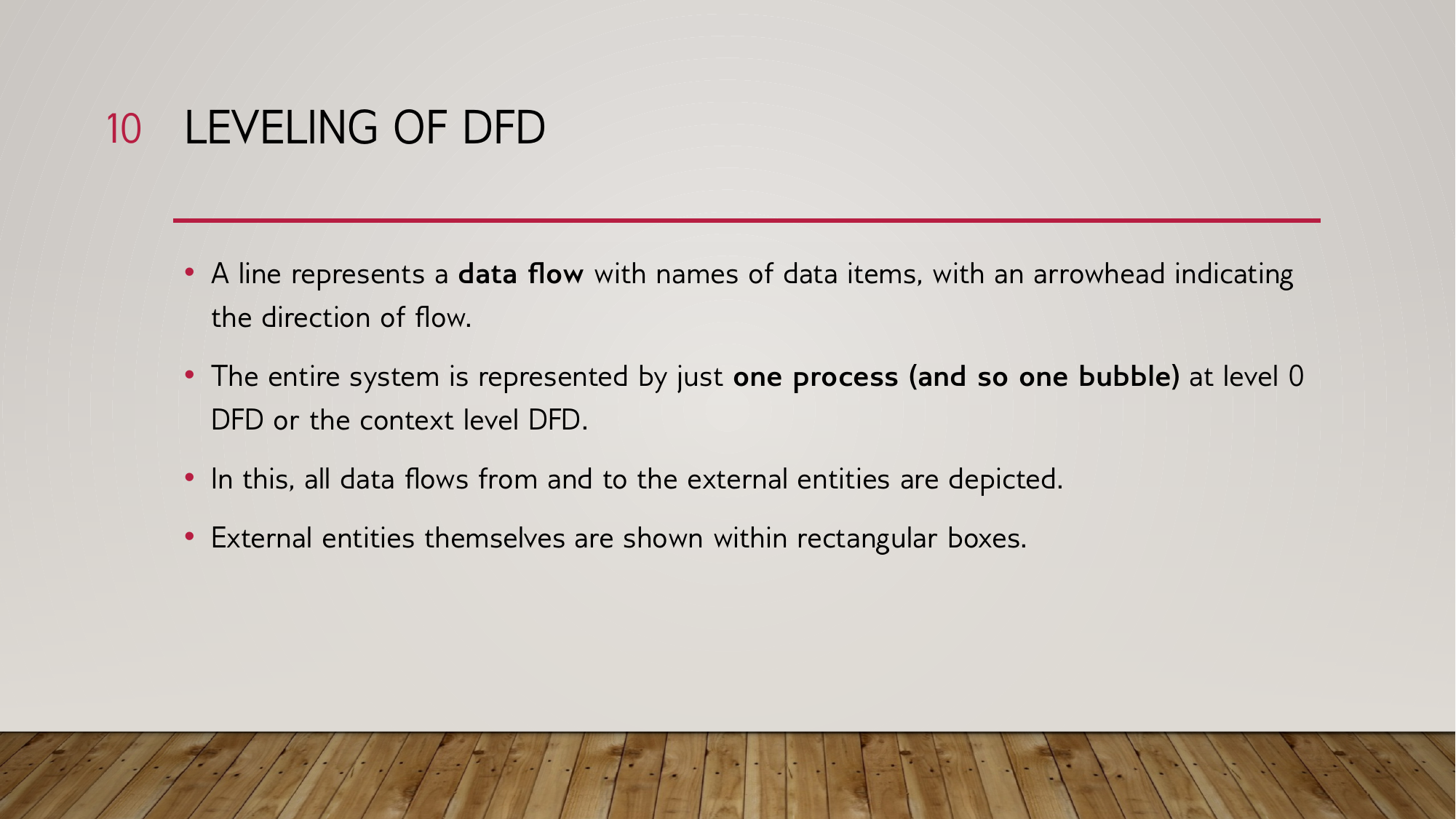

10
# Leveling OF dfd
A line represents a data flow with names of data items, with an arrowhead indicating the direction of flow.
The entire system is represented by just one process (and so one bubble) at level 0 DFD or the context level DFD.
In this, all data flows from and to the external entities are depicted.
External entities themselves are shown within rectangular boxes.